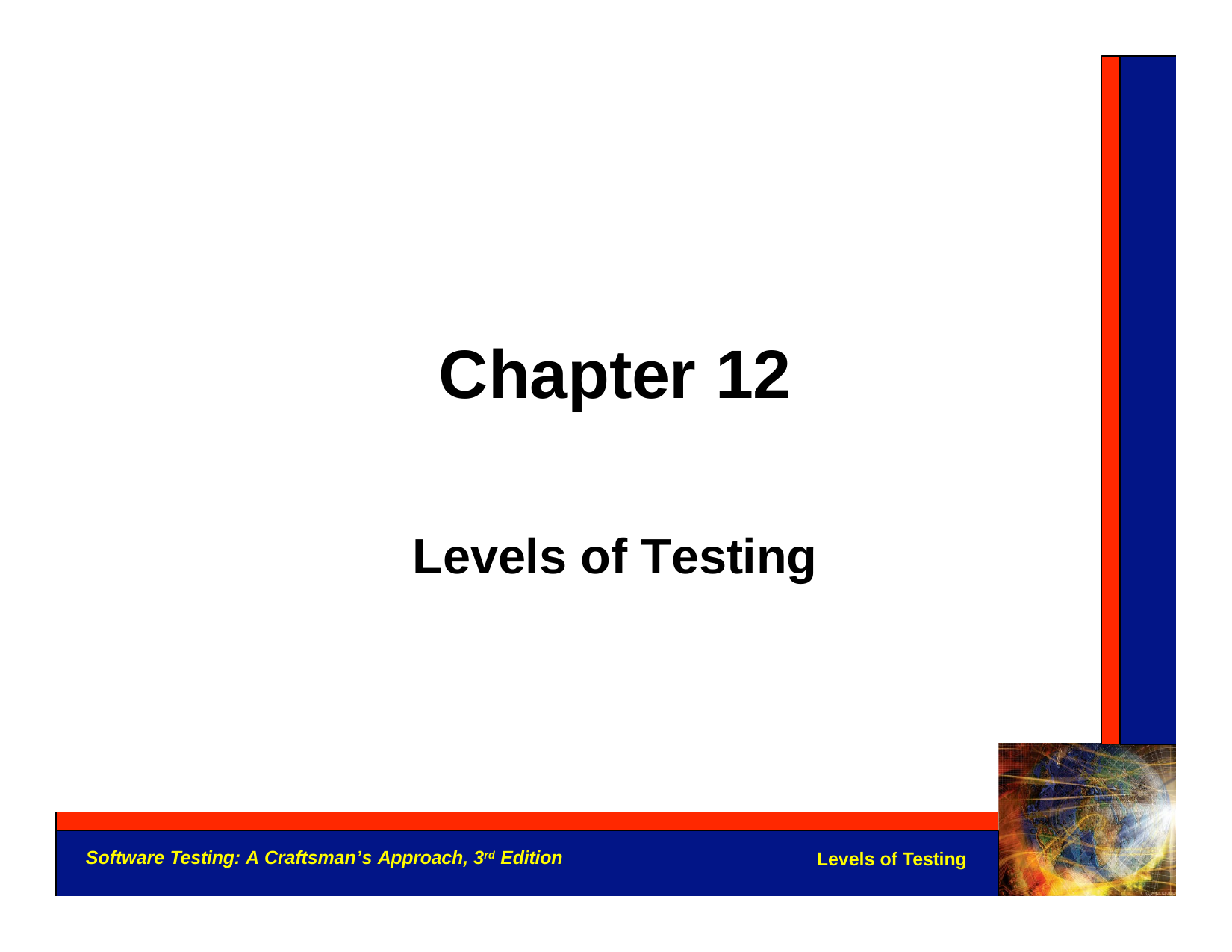

Chapter 12
Levels of Testing
Software Testing: A Craftsman’s Approach, 3rd  Edition
Levels of Testing